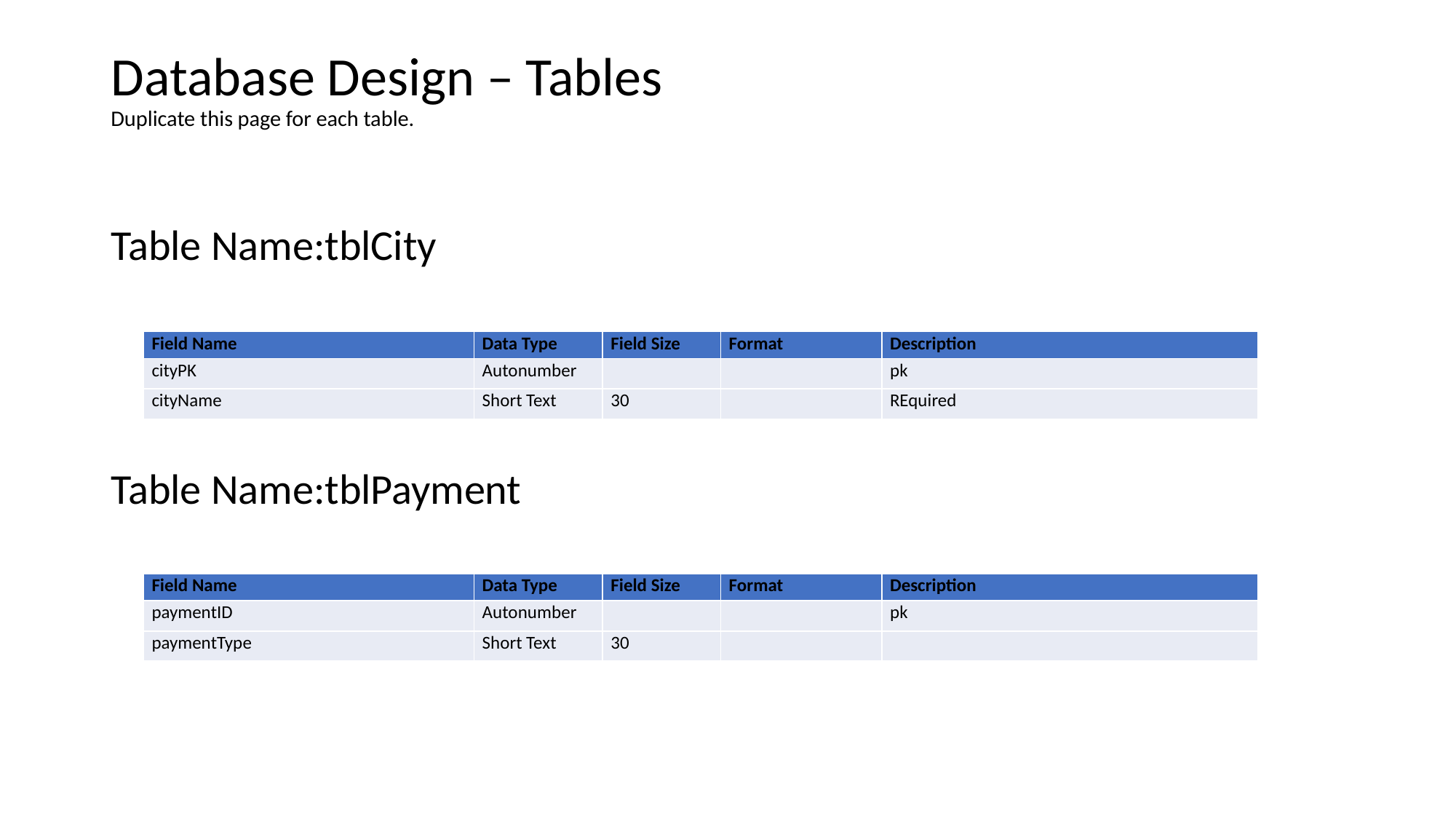

# Database Design – Tables Duplicate this page for each table.
Table Name:tblCity

Table Name:tblPayment

| Field Name | Data Type | Field Size | Format | Description |
| --- | --- | --- | --- | --- |
| cityPK | Autonumber |  |  | pk |
| cityName | Short Text | 30 |  | REquired |
| Field Name | Data Type | Field Size | Format | Description |
| --- | --- | --- | --- | --- |
| paymentID | Autonumber |  |  | pk |
| paymentType | Short Text | 30 |  |  |